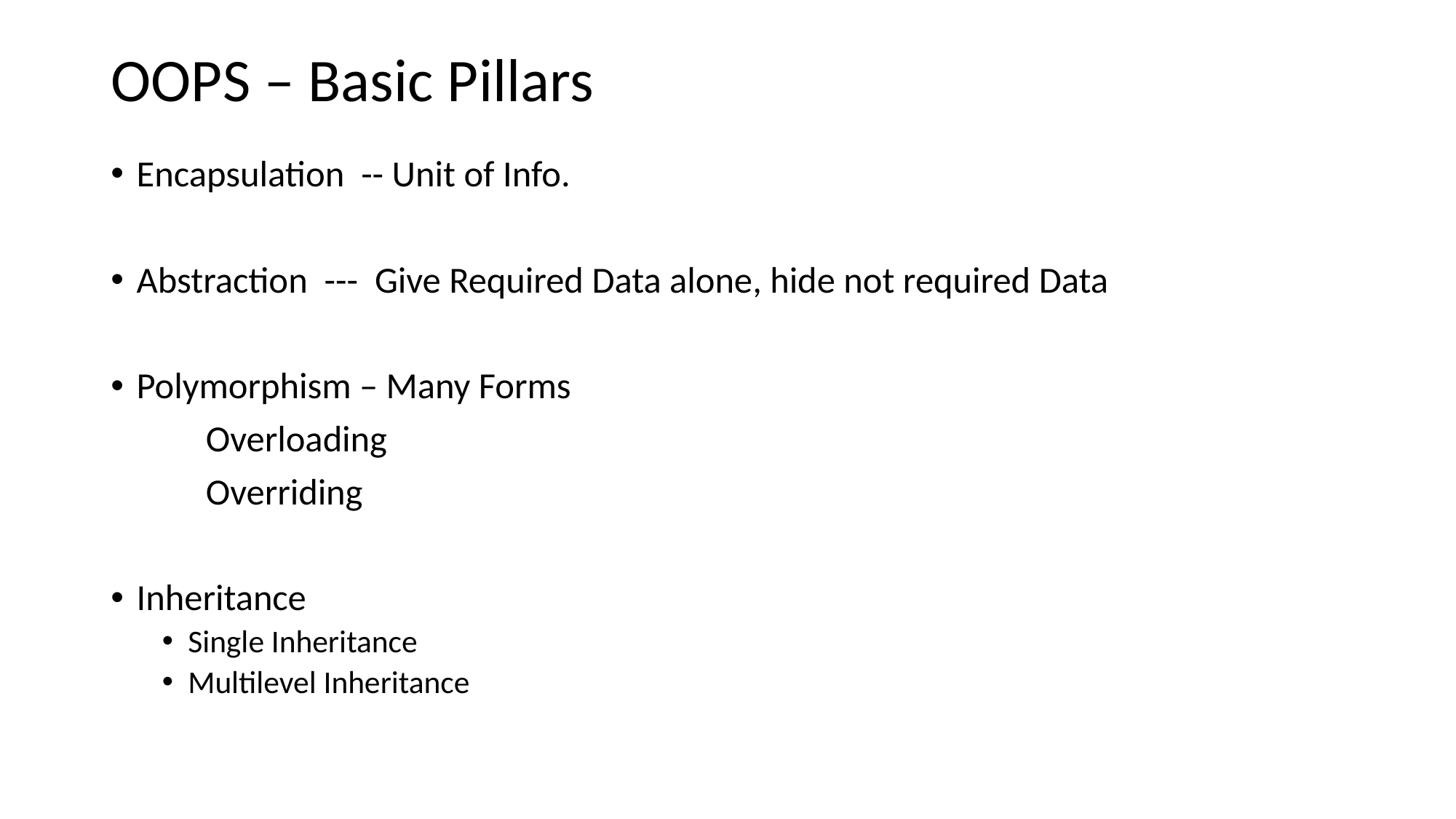

# OOPS – Basic Pillars
Encapsulation  -- Unit of Info.

Abstraction  ---  Give Required Data alone, hide not required Data

Polymorphism – Many Forms
	Overloading
 	Overriding

Inheritance
Single Inheritance
Multilevel Inheritance